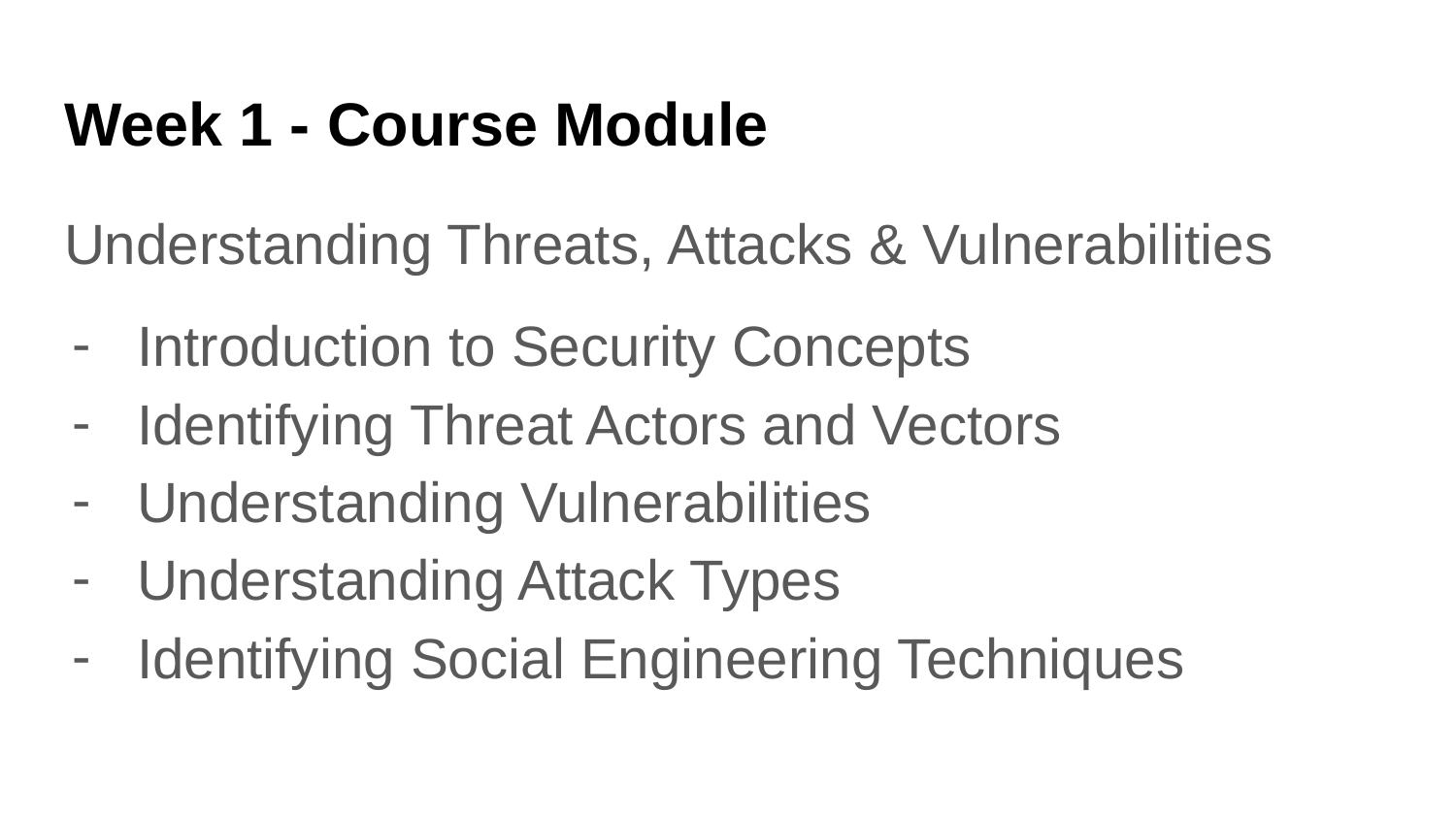

# Week 1 - Course Module
Understanding Threats, Attacks & Vulnerabilities
Introduction to Security Concepts
Identifying Threat Actors and Vectors
Understanding Vulnerabilities
Understanding Attack Types
Identifying Social Engineering Techniques